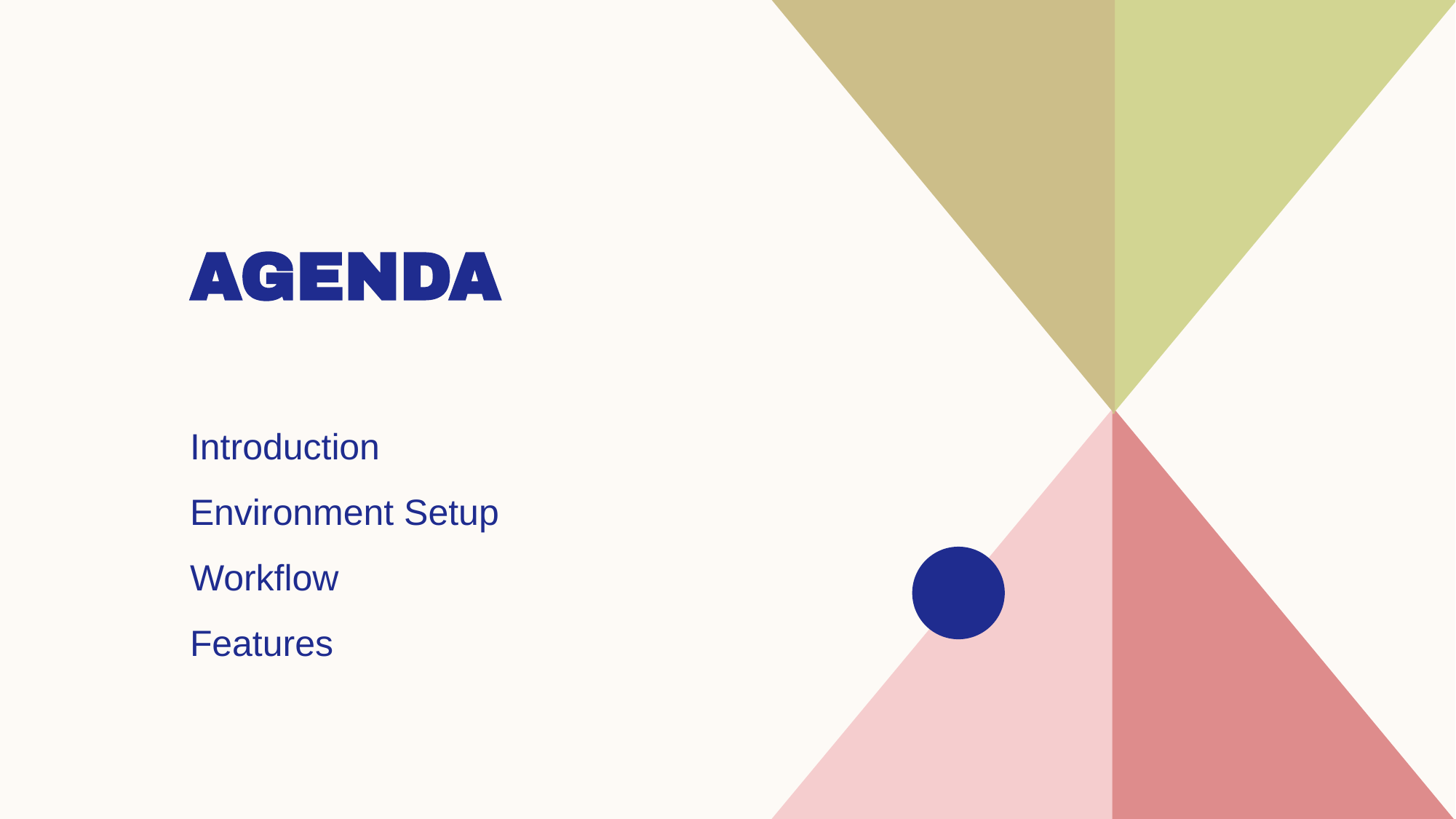

# AGENDA
Introduction​
Environment Setup
Workflow
​Features
​​